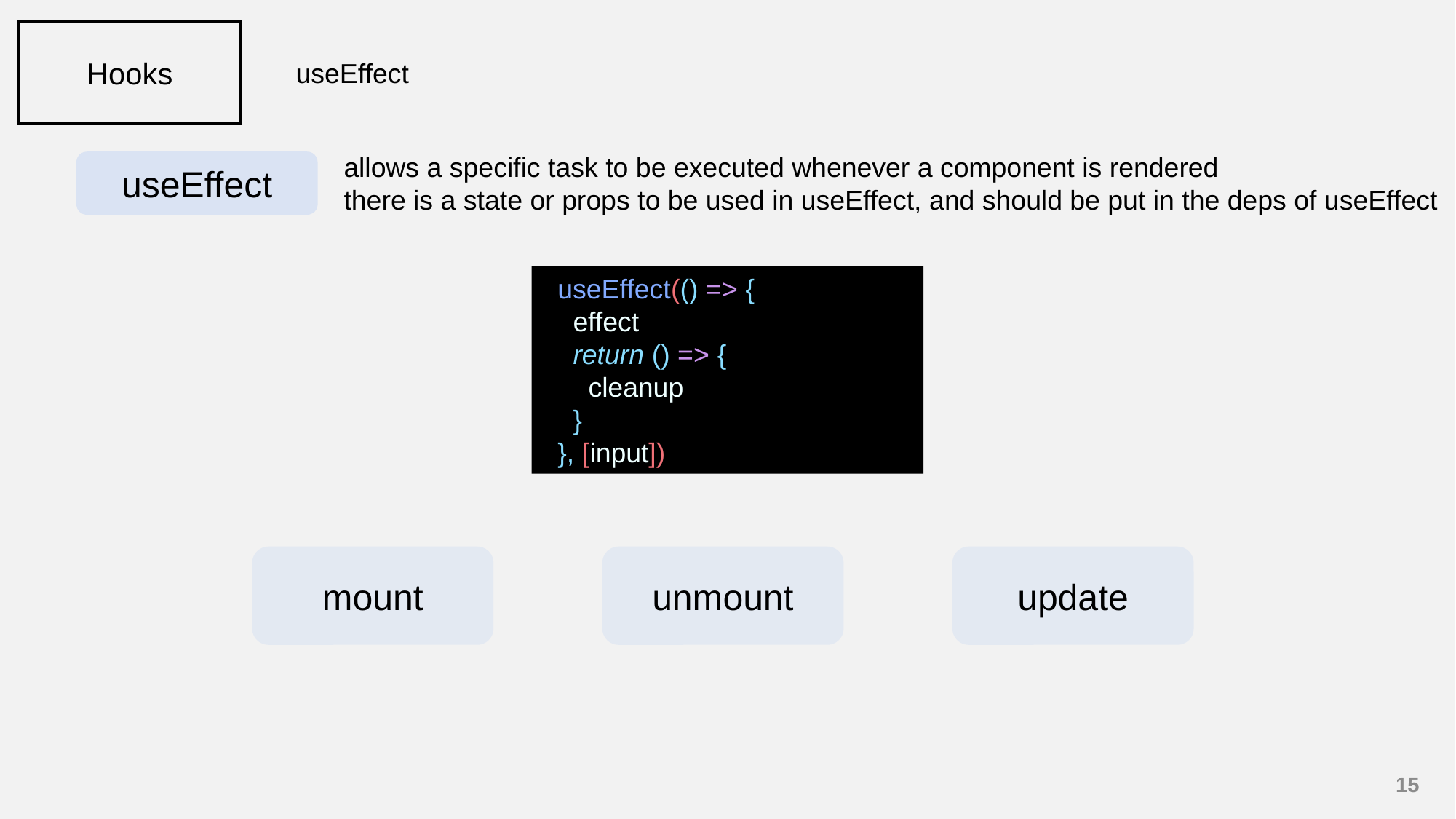

Hooks
useEffect
allows a specific task to be executed whenever a component is rendered
there is a state or props to be used in useEffect, and should be put in the deps of useEffect
useEffect
  useEffect(() => {
    effect
    return () => {
      cleanup
    }
  }, [input])
mount
unmount
update
15